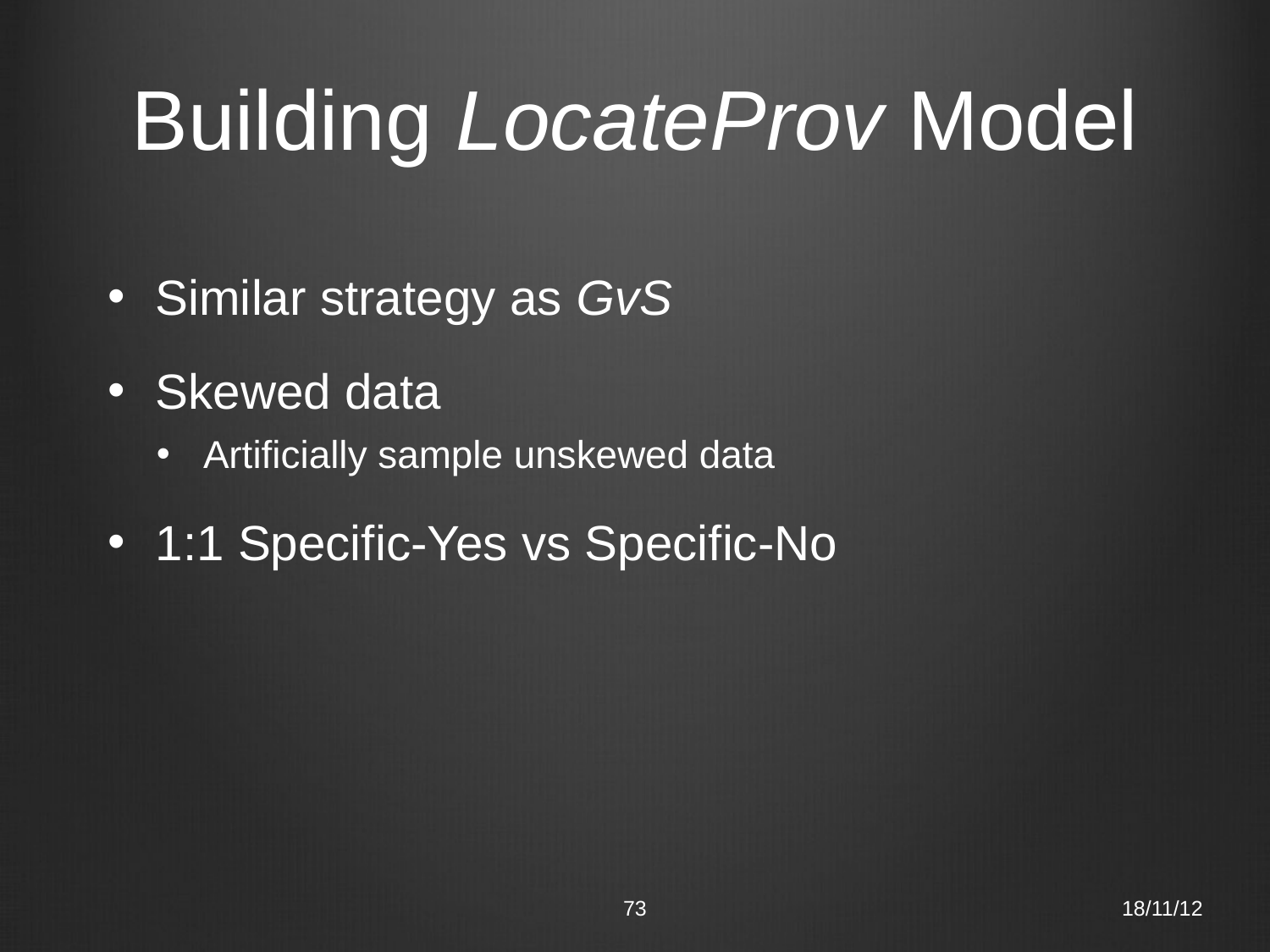

# Building LocateProv Model
Similar strategy as GvS
Skewed data
Artificially sample unskewed data
1:1 Specific-Yes vs Specific-No

73
18/11/12